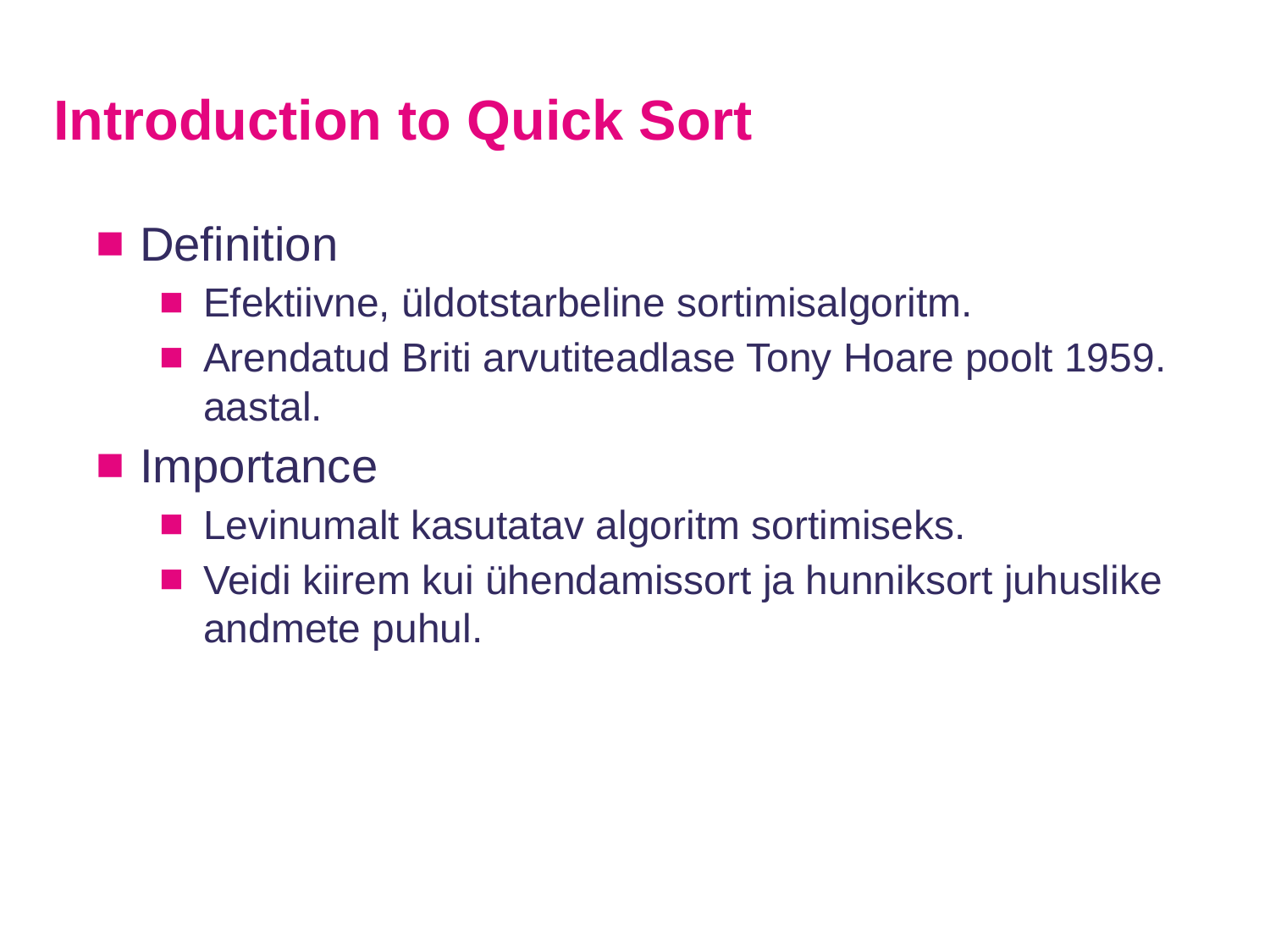

# Introduction to Quick Sort
Definition
Efektiivne, üldotstarbeline sortimisalgoritm.
Arendatud Briti arvutiteadlase Tony Hoare poolt 1959. aastal.
Importance
Levinumalt kasutatav algoritm sortimiseks.
Veidi kiirem kui ühendamissort ja hunniksort juhuslike andmete puhul.